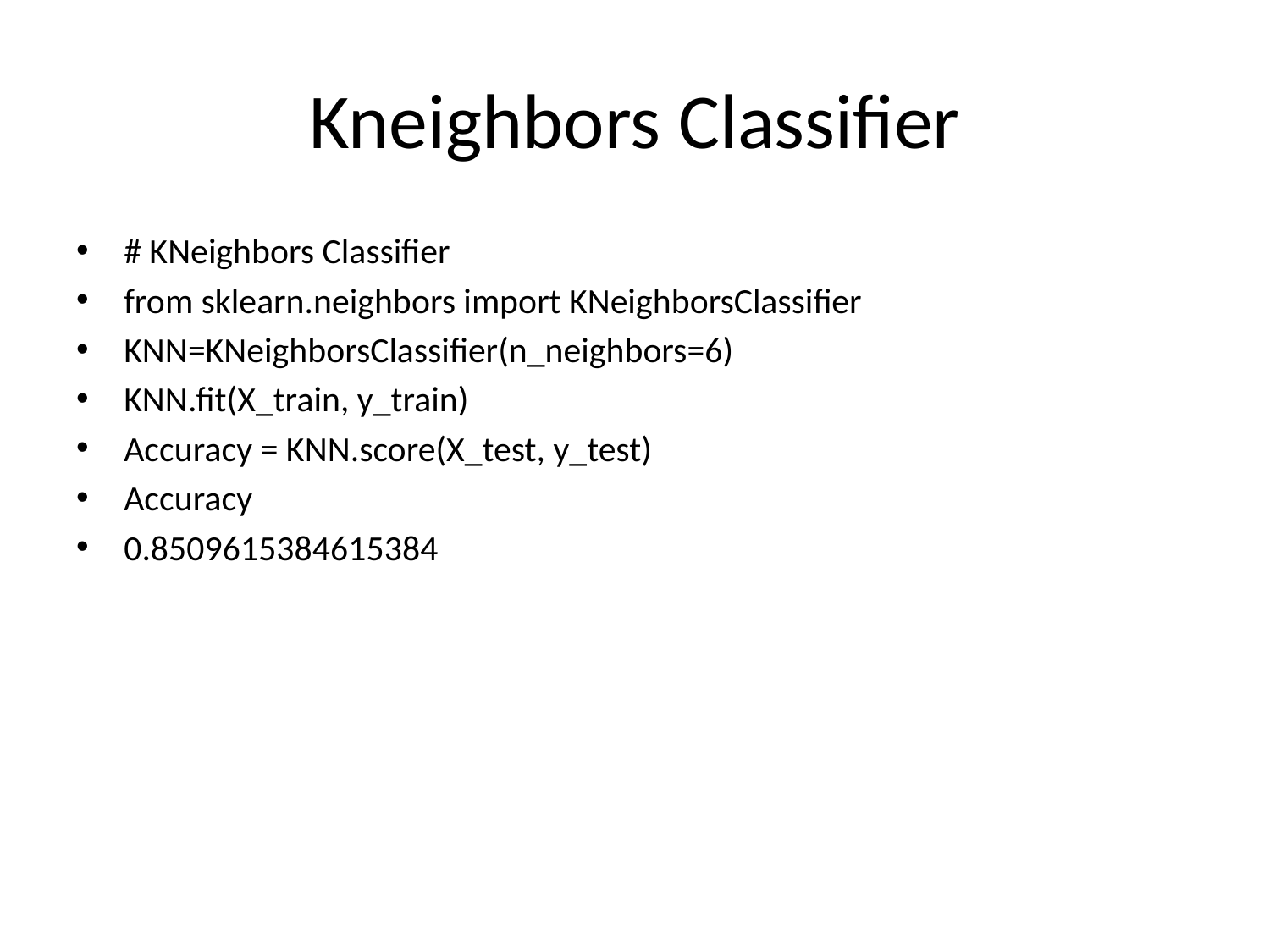

# Kneighbors Classifier
# KNeighbors Classifier
from sklearn.neighbors import KNeighborsClassifier
KNN=KNeighborsClassifier(n_neighbors=6)
KNN.fit(X_train, y_train)
Accuracy = KNN.score(X_test, y_test)
Accuracy
0.8509615384615384